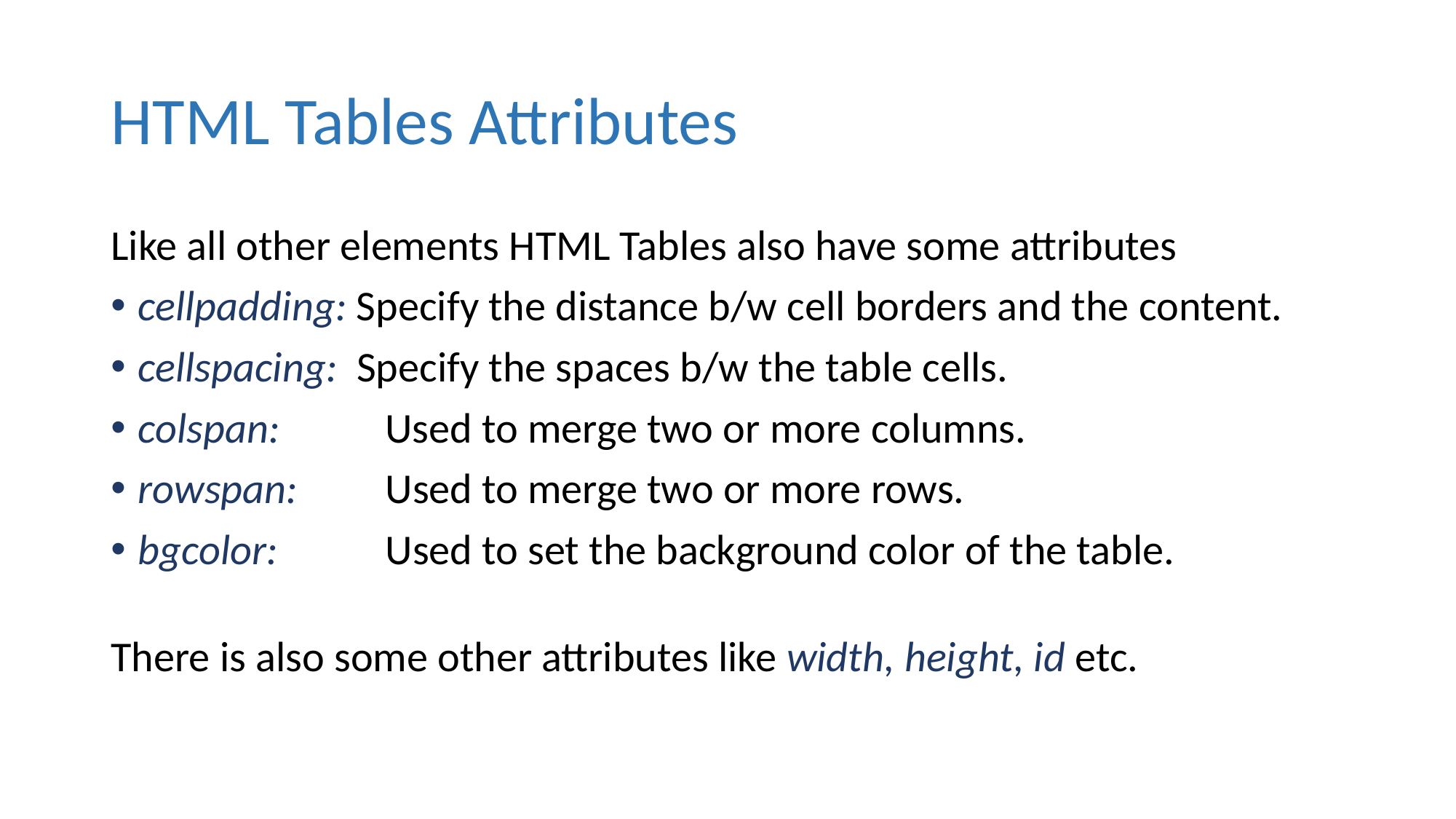

# HTML Tables Attributes
Like all other elements HTML Tables also have some attributes
cellpadding: Specify the distance b/w cell borders and the content.
cellspacing:  Specify the spaces b/w the table cells.
colspan:	   Used to merge two or more columns.
rowspan:	   Used to merge two or more rows.
bgcolor:	   Used to set the background color of the table.
There is also some other attributes like width, height, id etc.